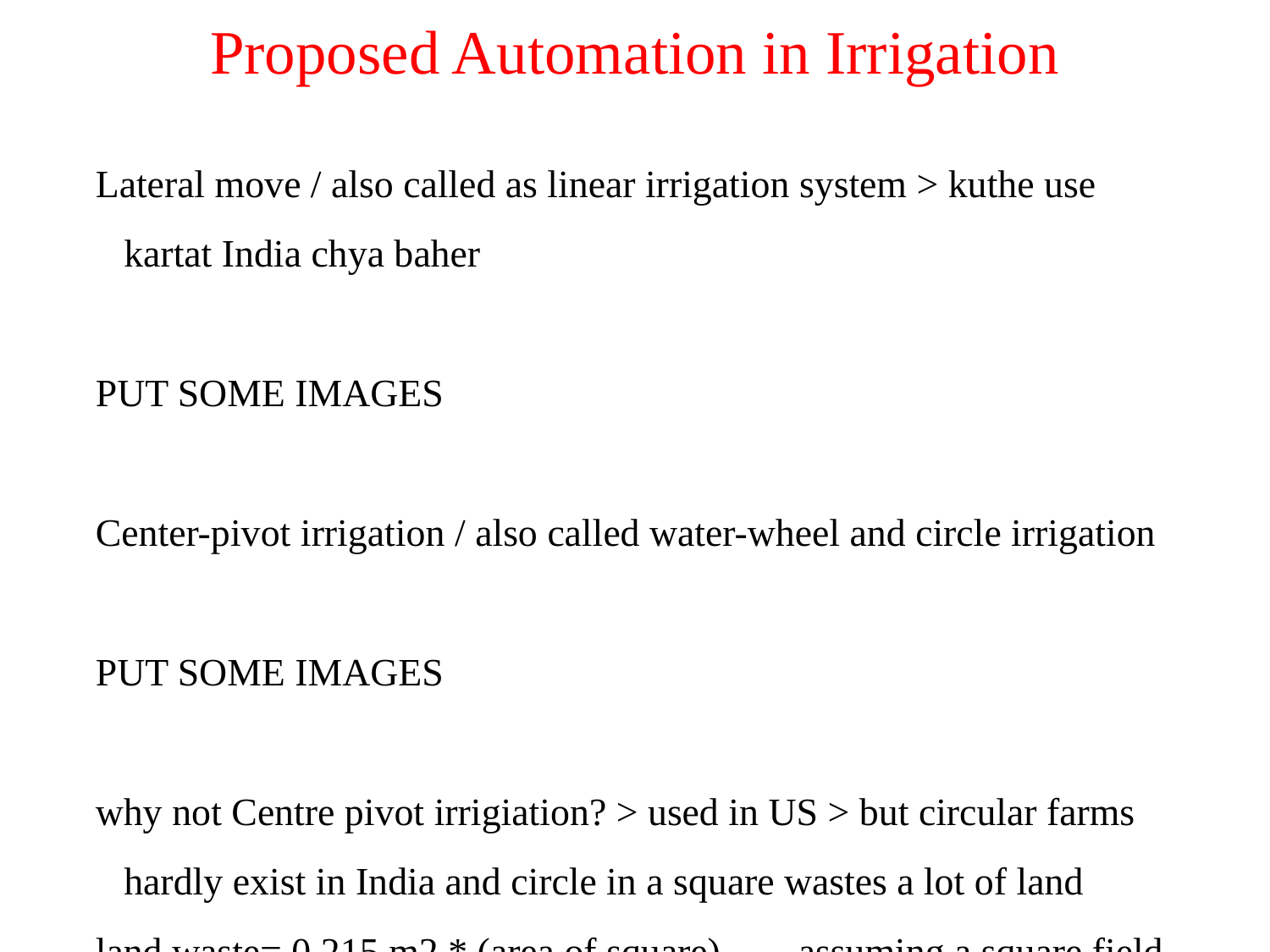

# Proposed Automation in Irrigation
Lateral move / also called as linear irrigation system > kuthe use kartat India chya baher

PUT SOME IMAGES

Center-pivot irrigation / also called water-wheel and circle irrigation

PUT SOME IMAGES

why not Centre pivot irrigiation? > used in US > but circular farms hardly exist in India and circle in a square wastes a lot of land
land waste= 0.215 m2 * (area of square)  . . . assuming a square field i.e. almosy 21.5 % waste of land if center pivot is used